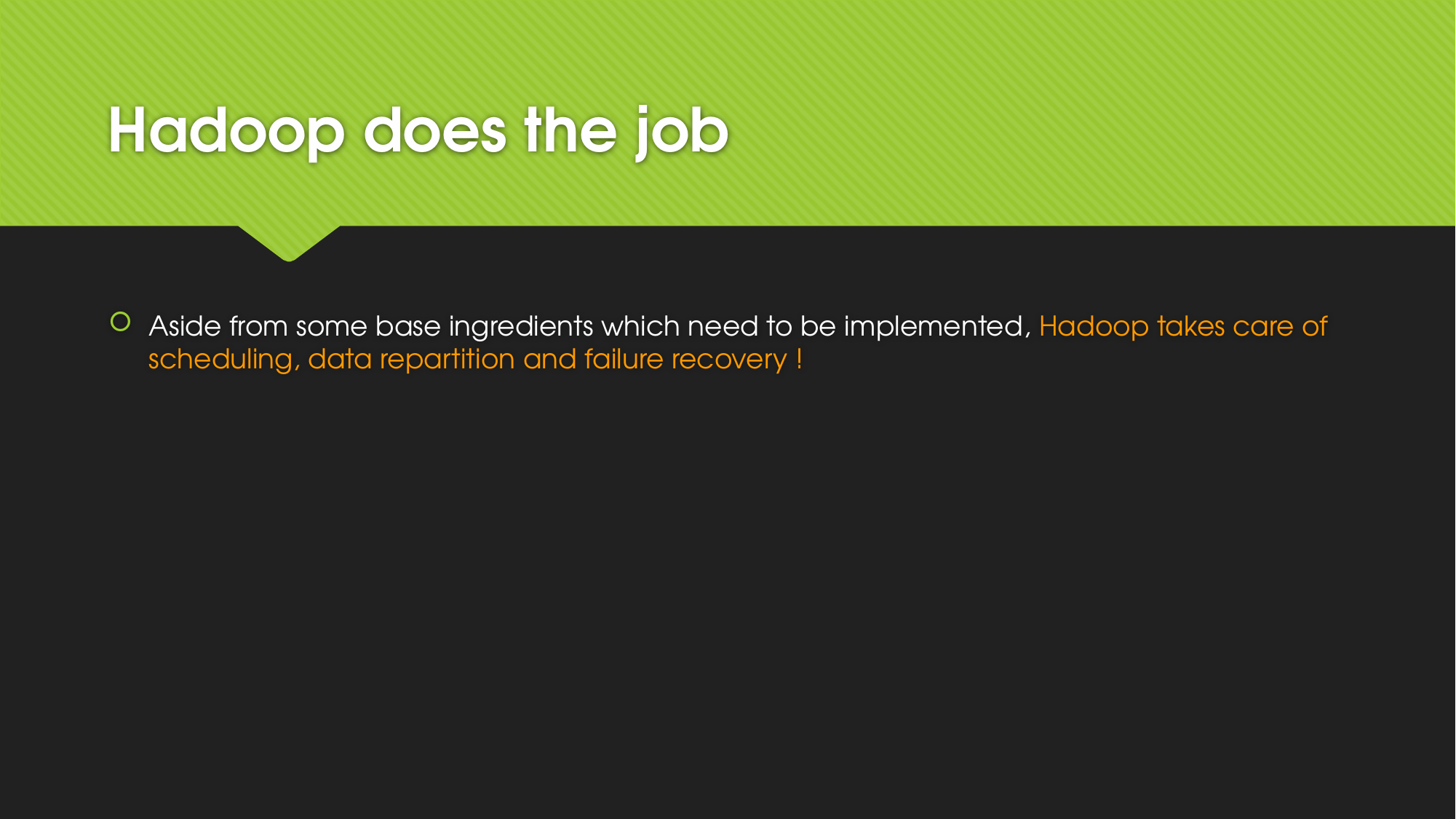

# Hadoop does the job
Aside from some base ingredients which need to be implemented, Hadoop takes care of scheduling, data repartition and failure recovery !